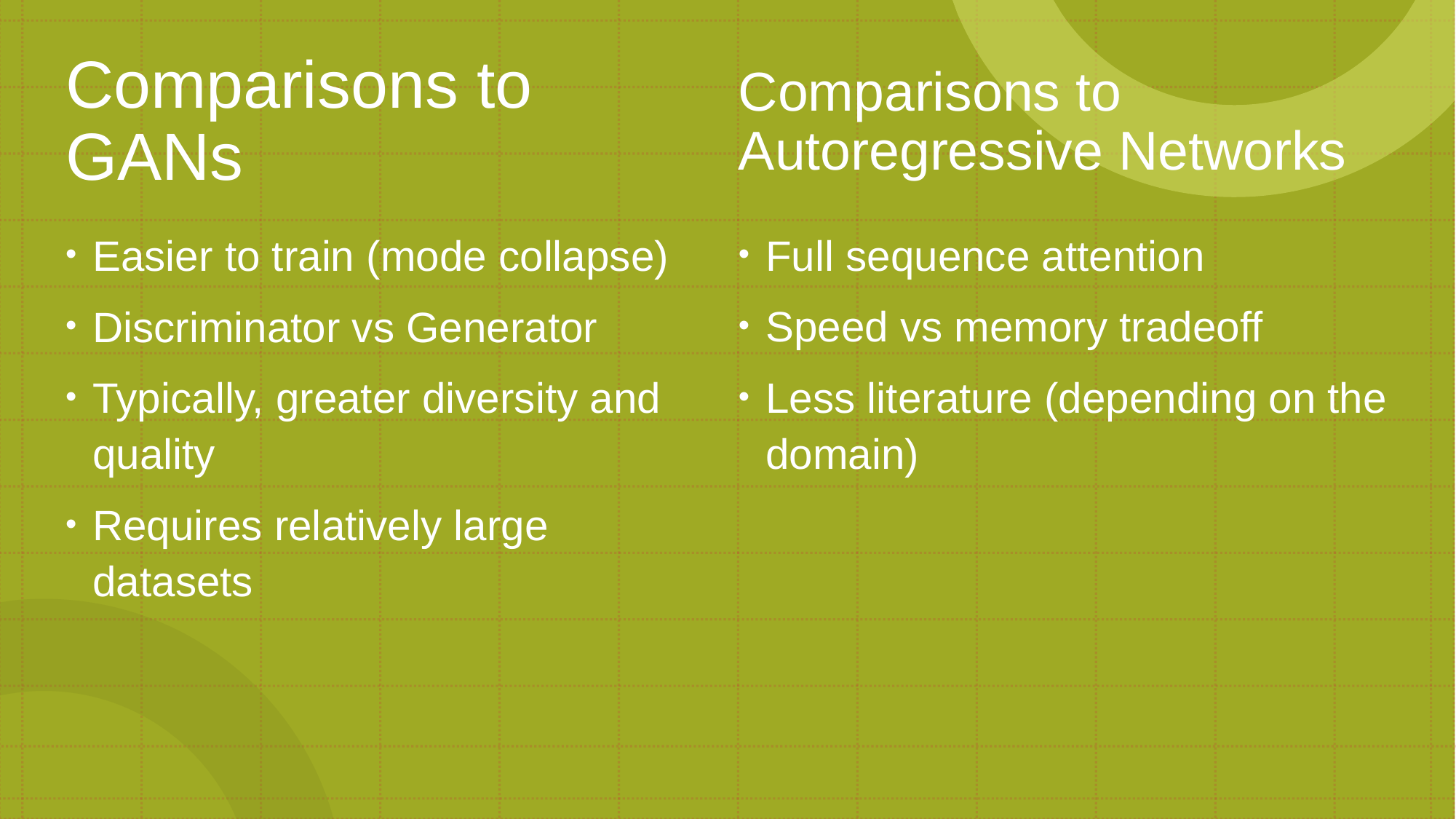

# Comparisons to GANs
Comparisons to Autoregressive Networks
Easier to train (mode collapse)
Discriminator vs Generator
Typically, greater diversity and quality
Requires relatively large datasets

Full sequence attention
Speed vs memory tradeoff
Less literature (depending on the domain)